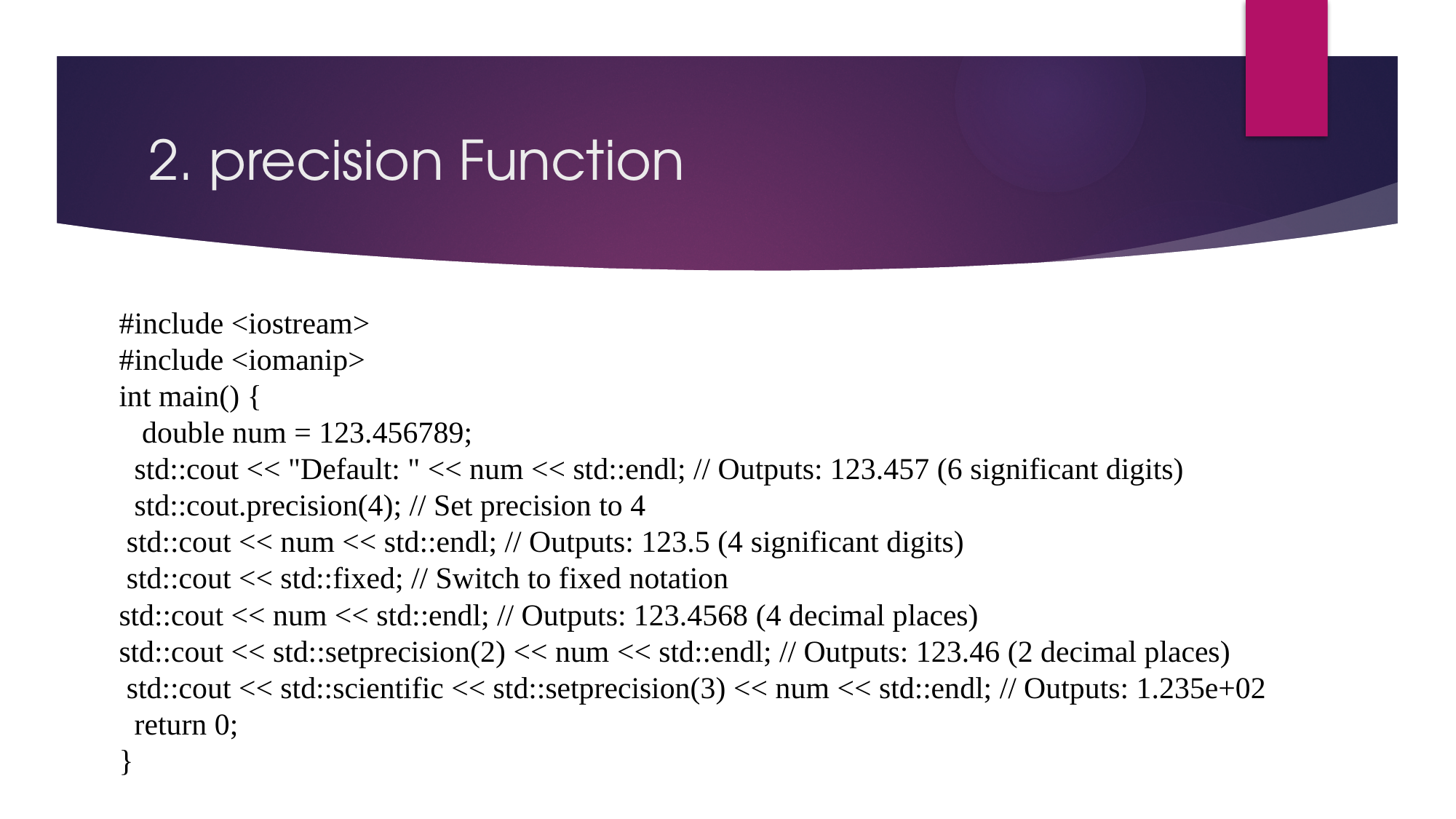

# 2. precision Function
#include <iostream>
#include <iomanip>
int main() {
   double num = 123.456789;
  std::cout << "Default: " << num << std::endl; // Outputs: 123.457 (6 significant digits)
  std::cout.precision(4); // Set precision to 4
 std::cout << num << std::endl; // Outputs: 123.5 (4 significant digits)
 std::cout << std::fixed; // Switch to fixed notation
std::cout << num << std::endl; // Outputs: 123.4568 (4 decimal places)
std::cout << std::setprecision(2) << num << std::endl; // Outputs: 123.46 (2 decimal places)
 std::cout << std::scientific << std::setprecision(3) << num << std::endl; // Outputs: 1.235e+02
  return 0;
}